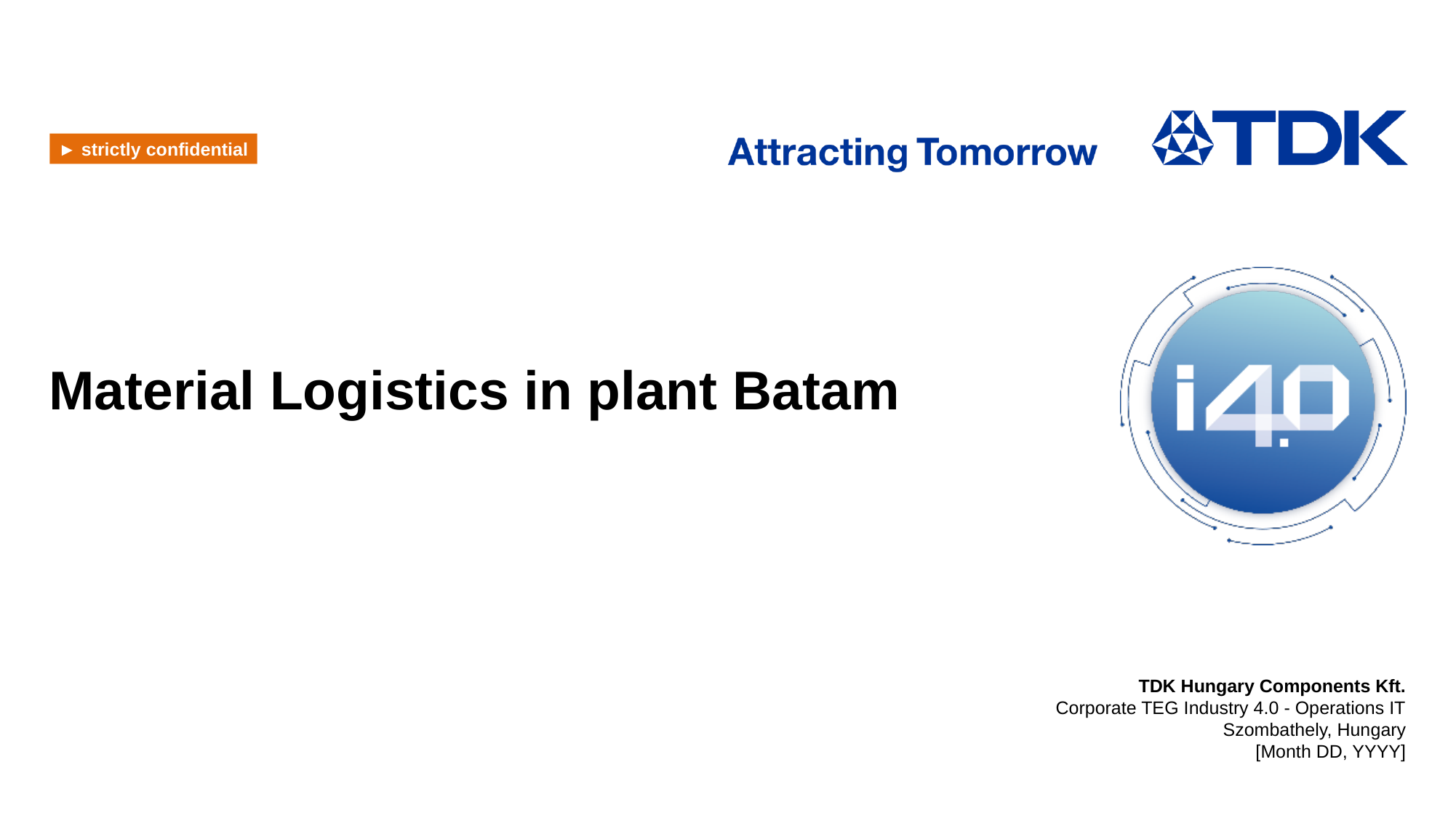

# Material Logistics in plant Batam
TDK Hungary Components Kft.
Corporate TEG Industry 4.0 - Operations IT
Szombathely, Hungary
[Month DD, YYYY]